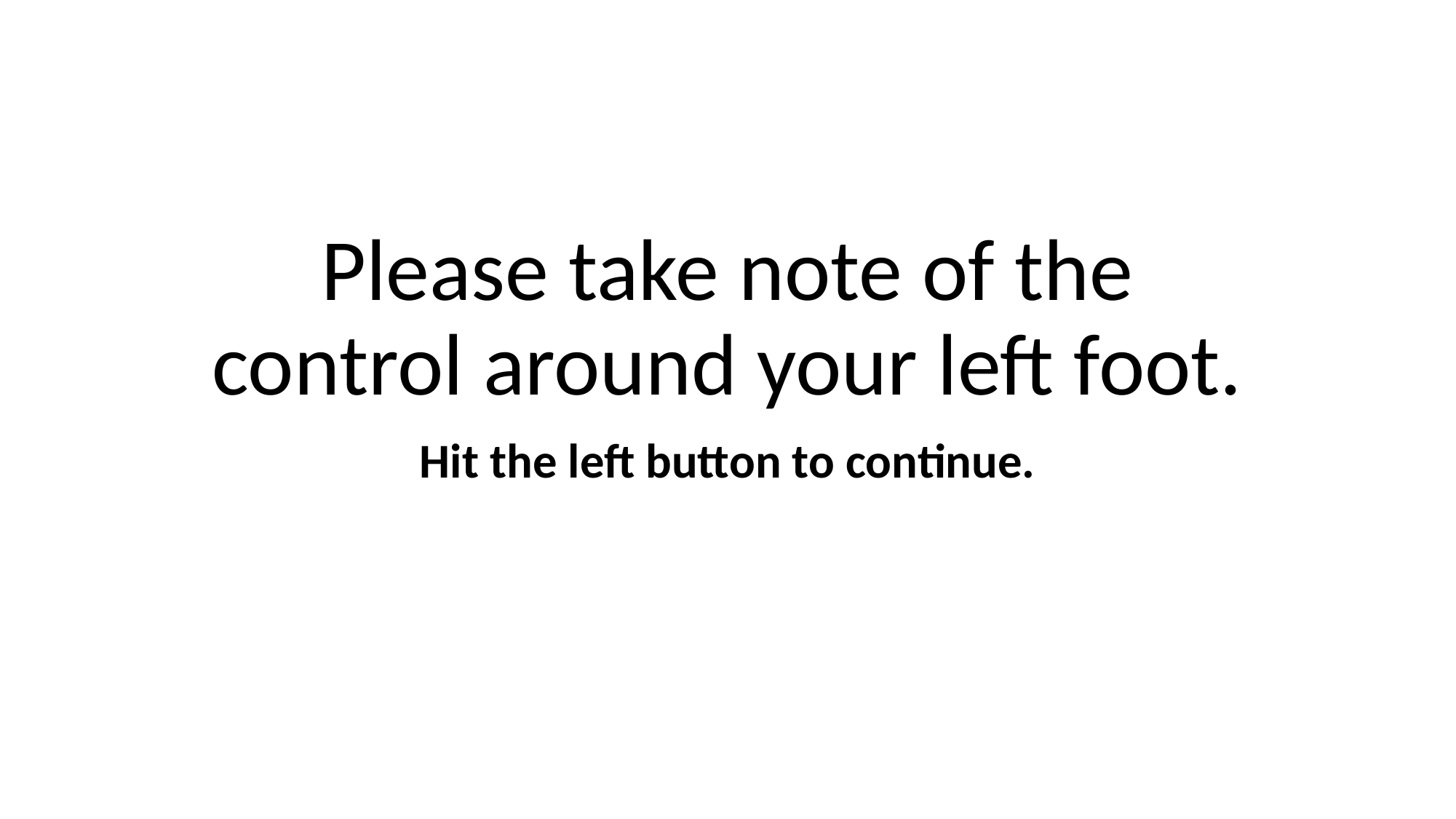

# Please take note of the control around your left foot.
Hit the left button to continue.